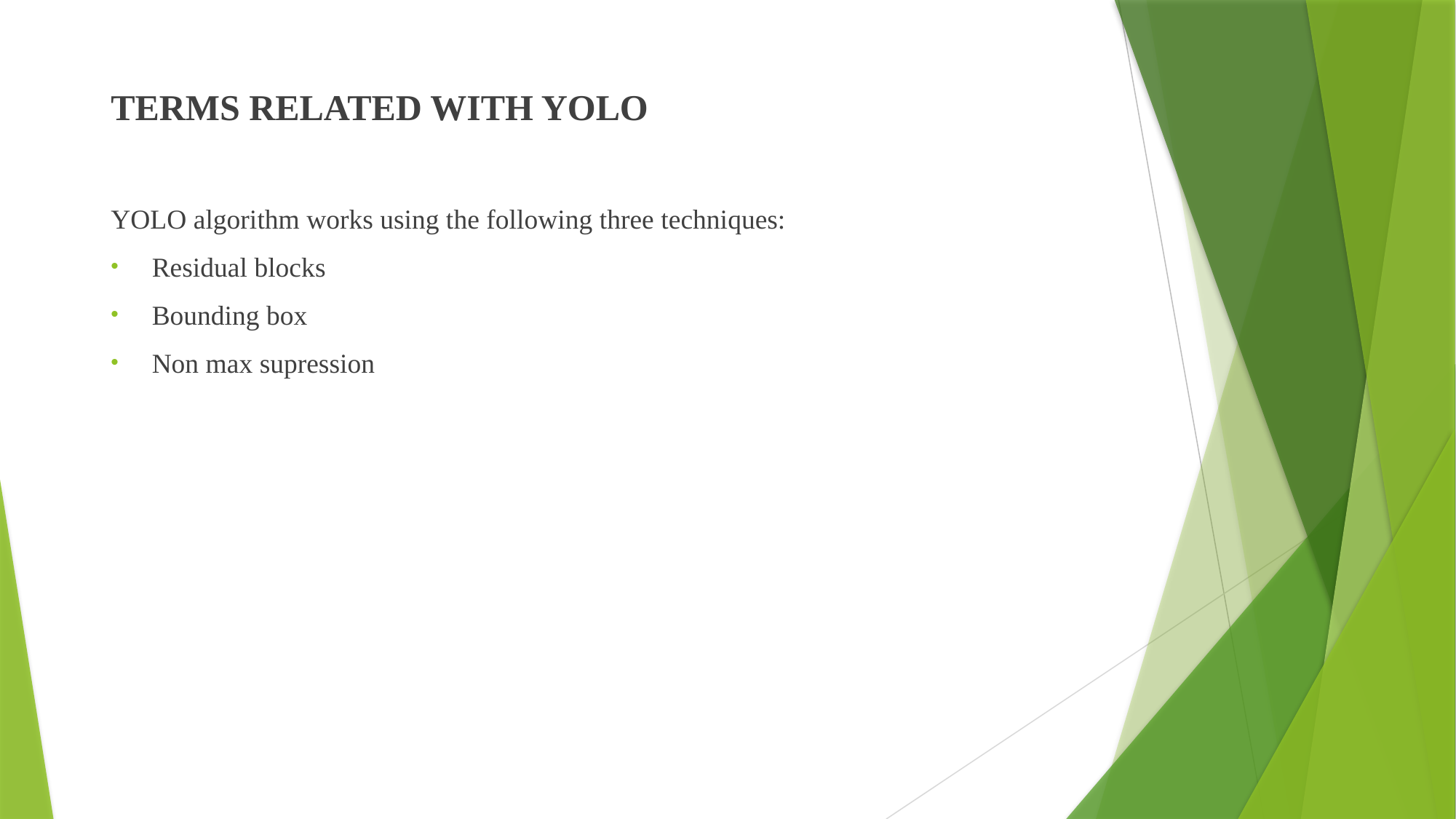

TERMS RELATED WITH YOLO

YOLO algorithm works using the following three techniques:
Residual blocks
Bounding box
Non max supression